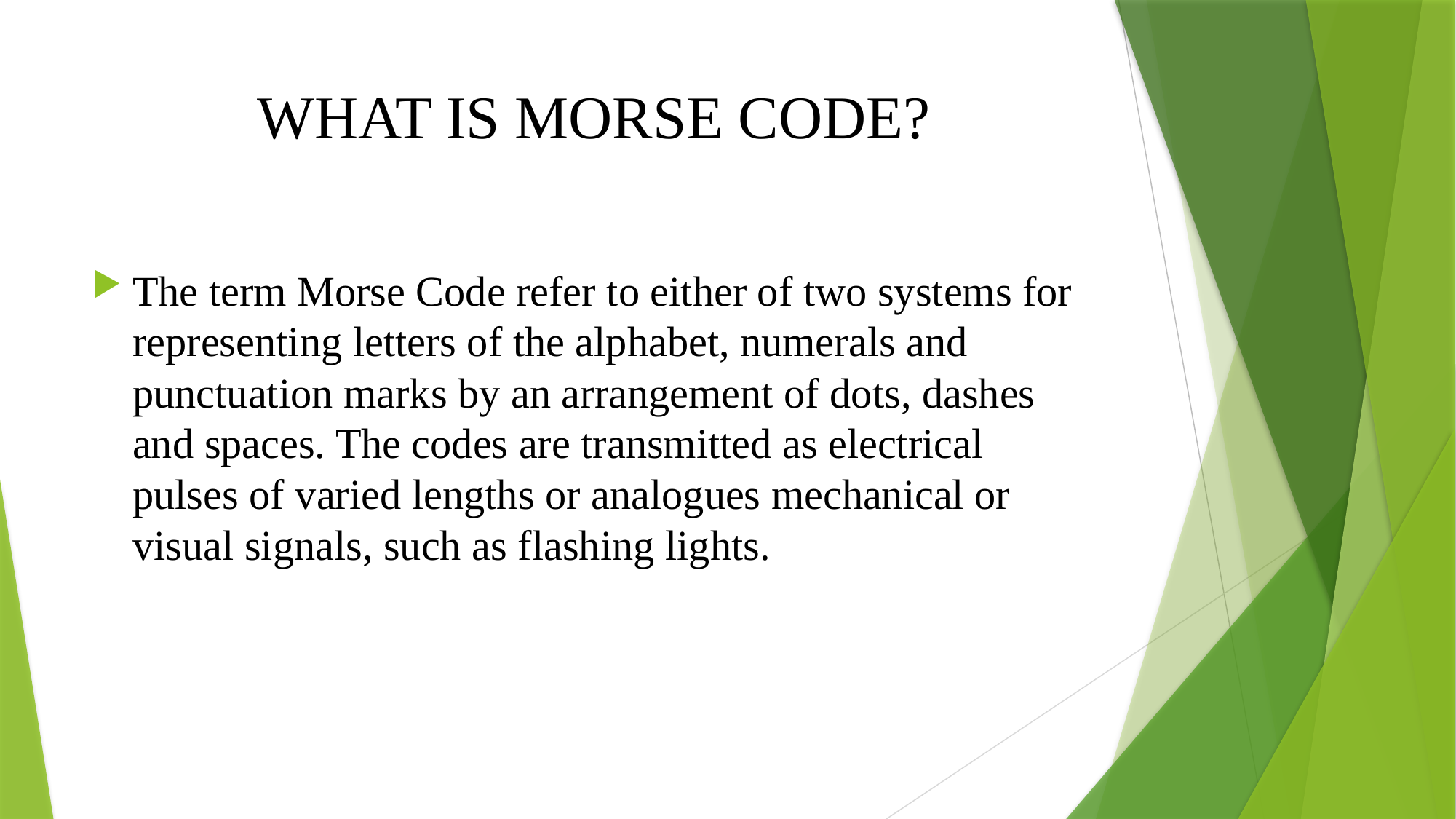

# WHAT IS MORSE CODE?
The term Morse Code refer to either of two systems for representing letters of the alphabet, numerals and punctuation marks by an arrangement of dots, dashes and spaces. The codes are transmitted as electrical pulses of varied lengths or analogues mechanical or visual signals, such as flashing lights.